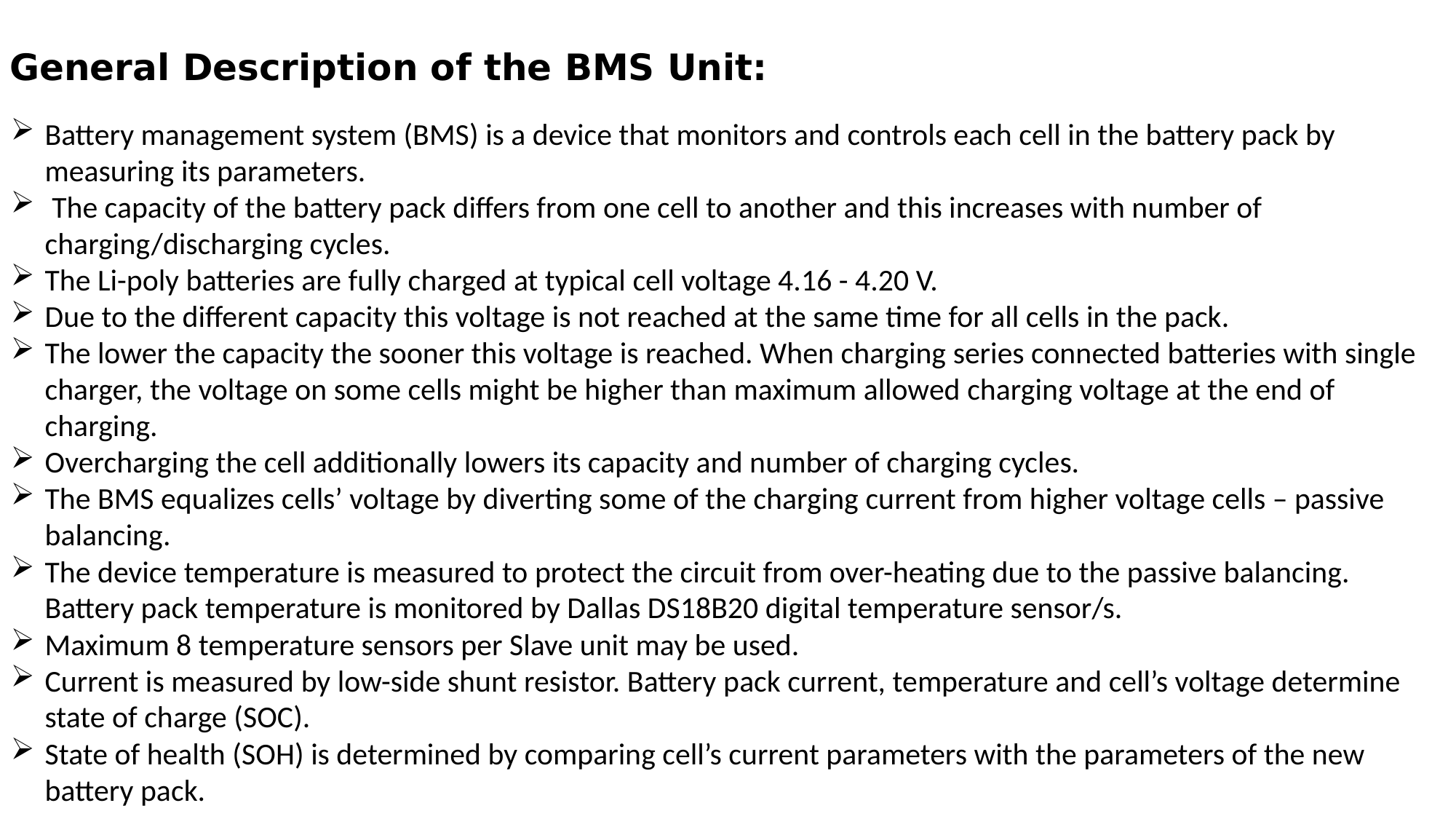

General Description of the BMS Unit:
Battery management system (BMS) is a device that monitors and controls each cell in the battery pack by measuring its parameters.
 The capacity of the battery pack differs from one cell to another and this increases with number of charging/discharging cycles.
The Li-poly batteries are fully charged at typical cell voltage 4.16 - 4.20 V.
Due to the different capacity this voltage is not reached at the same time for all cells in the pack.
The lower the capacity the sooner this voltage is reached. When charging series connected batteries with single charger, the voltage on some cells might be higher than maximum allowed charging voltage at the end of charging.
Overcharging the cell additionally lowers its capacity and number of charging cycles.
The BMS equalizes cells’ voltage by diverting some of the charging current from higher voltage cells – passive balancing.
The device temperature is measured to protect the circuit from over-heating due to the passive balancing. Battery pack temperature is monitored by Dallas DS18B20 digital temperature sensor/s.
Maximum 8 temperature sensors per Slave unit may be used.
Current is measured by low-side shunt resistor. Battery pack current, temperature and cell’s voltage determine state of charge (SOC).
State of health (SOH) is determined by comparing cell’s current parameters with the parameters of the new battery pack.